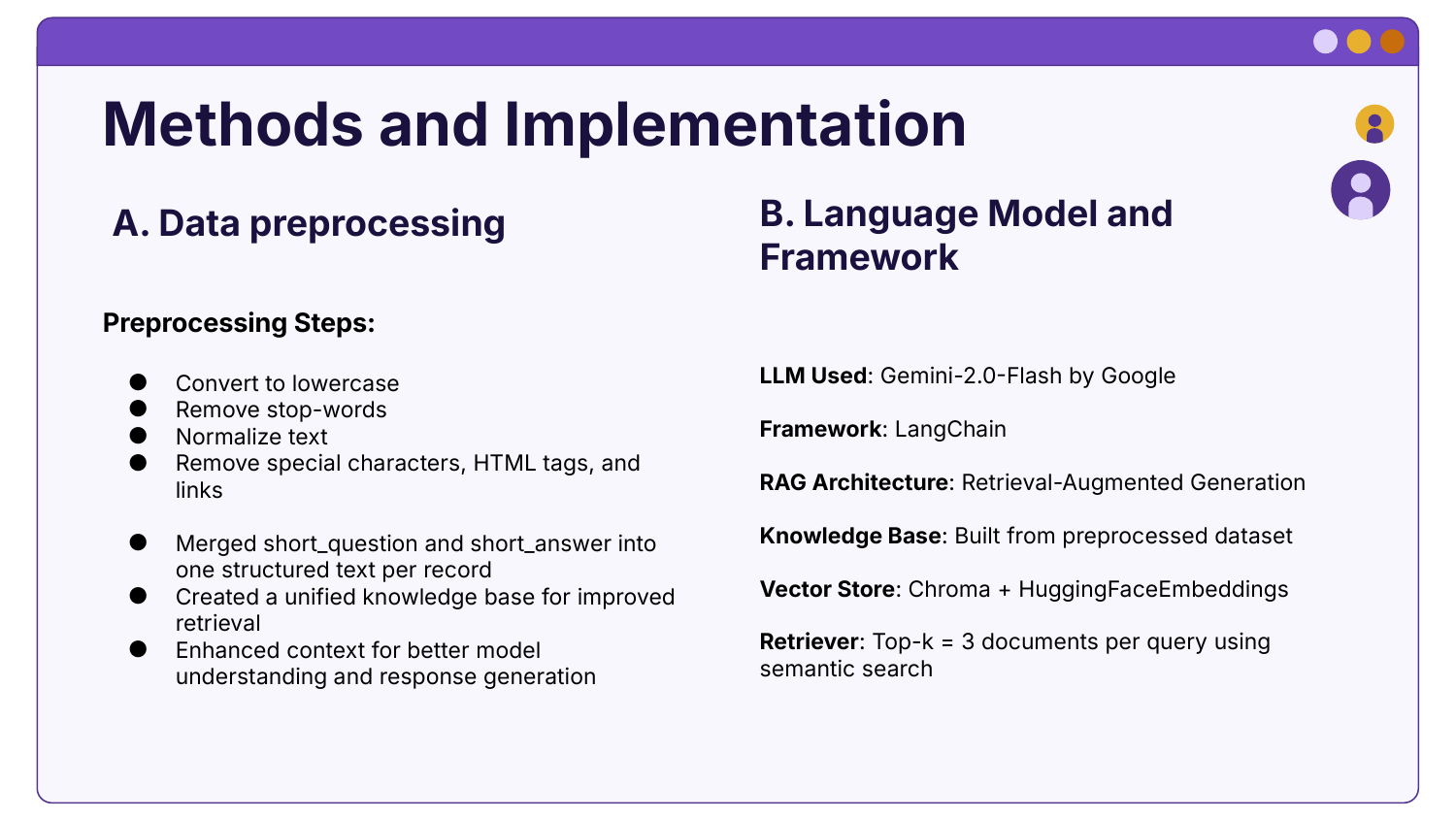

# Methods and Implementation
A. Data preprocessing
B. Language Model and Framework
Preprocessing Steps:

Convert to lowercase
Remove stop-words
Normalize text
Remove special characters, HTML tags, and links

Merged short_question and short_answer into one structured text per record
Created a unified knowledge base for improved retrieval
Enhanced context for better model understanding and response generation

LLM Used: Gemini-2.0-Flash by Google
Framework: LangChain
RAG Architecture: Retrieval-Augmented Generation
Knowledge Base: Built from preprocessed dataset
Vector Store: Chroma + HuggingFaceEmbeddings
Retriever: Top-k = 3 documents per query using semantic search